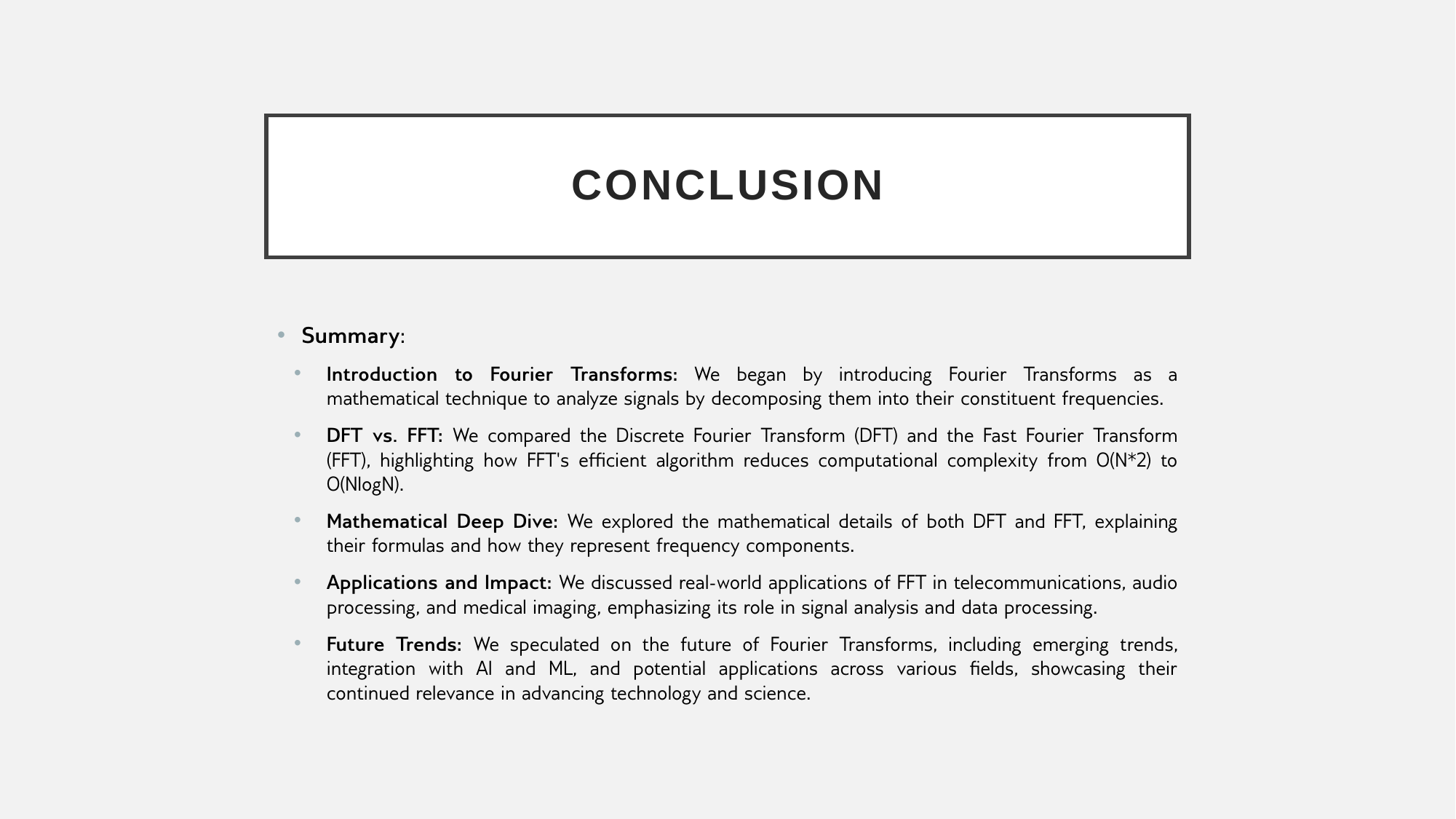

# Conclusion
Summary:
Introduction to Fourier Transforms: We began by introducing Fourier Transforms as a mathematical technique to analyze signals by decomposing them into their constituent frequencies.
DFT vs. FFT: We compared the Discrete Fourier Transform (DFT) and the Fast Fourier Transform (FFT), highlighting how FFT's efficient algorithm reduces computational complexity from O(N*2) to O(NlogN).
Mathematical Deep Dive: We explored the mathematical details of both DFT and FFT, explaining their formulas and how they represent frequency components.
Applications and Impact: We discussed real-world applications of FFT in telecommunications, audio processing, and medical imaging, emphasizing its role in signal analysis and data processing.
Future Trends: We speculated on the future of Fourier Transforms, including emerging trends, integration with AI and ML, and potential applications across various fields, showcasing their continued relevance in advancing technology and science.